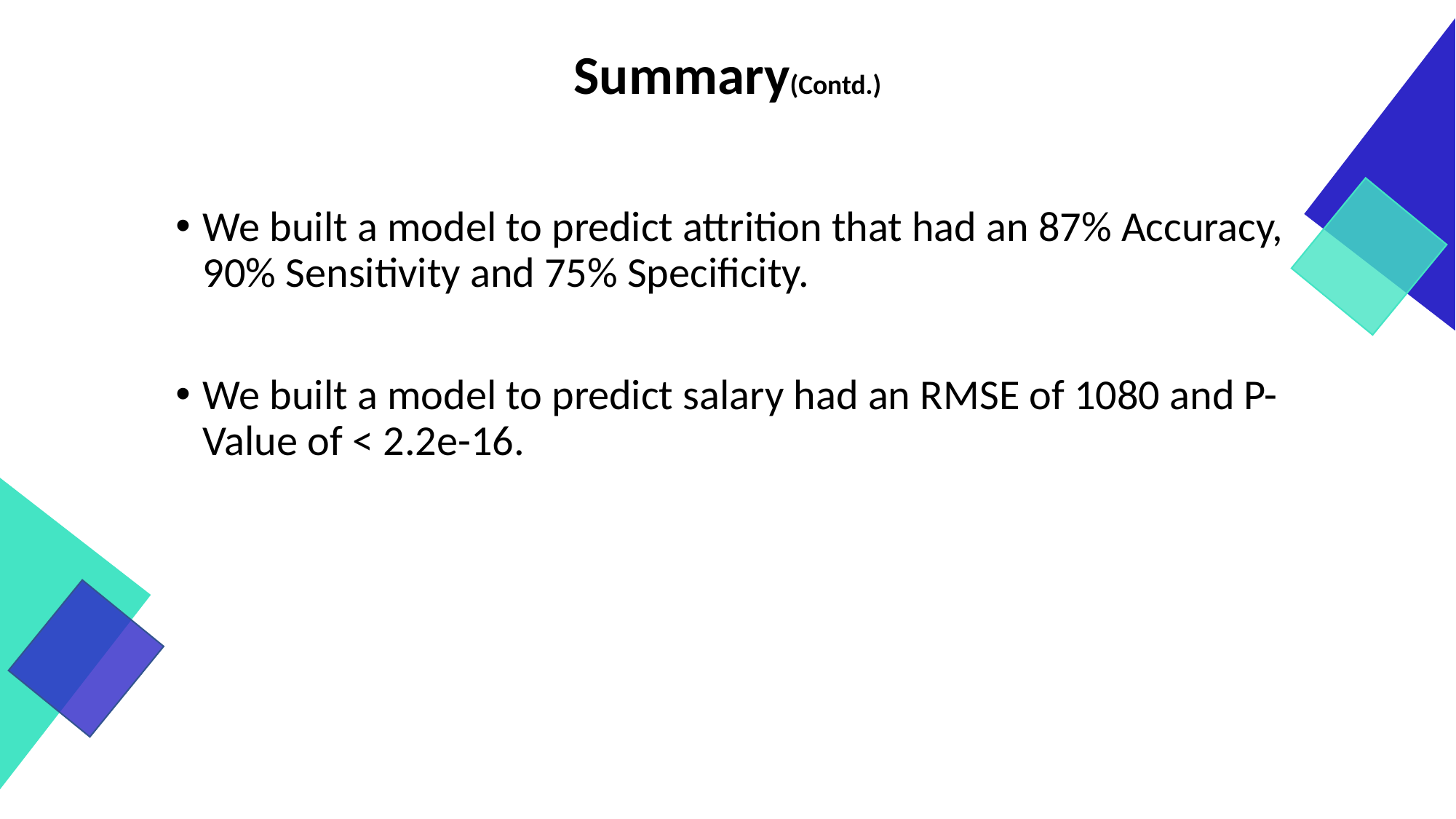

# Summary(Contd.)

We built a model to predict attrition that had an 87% Accuracy, 90% Sensitivity and 75% Specificity.

We built a model to predict salary had an RMSE of 1080 and P-Value of < 2.2e-16.